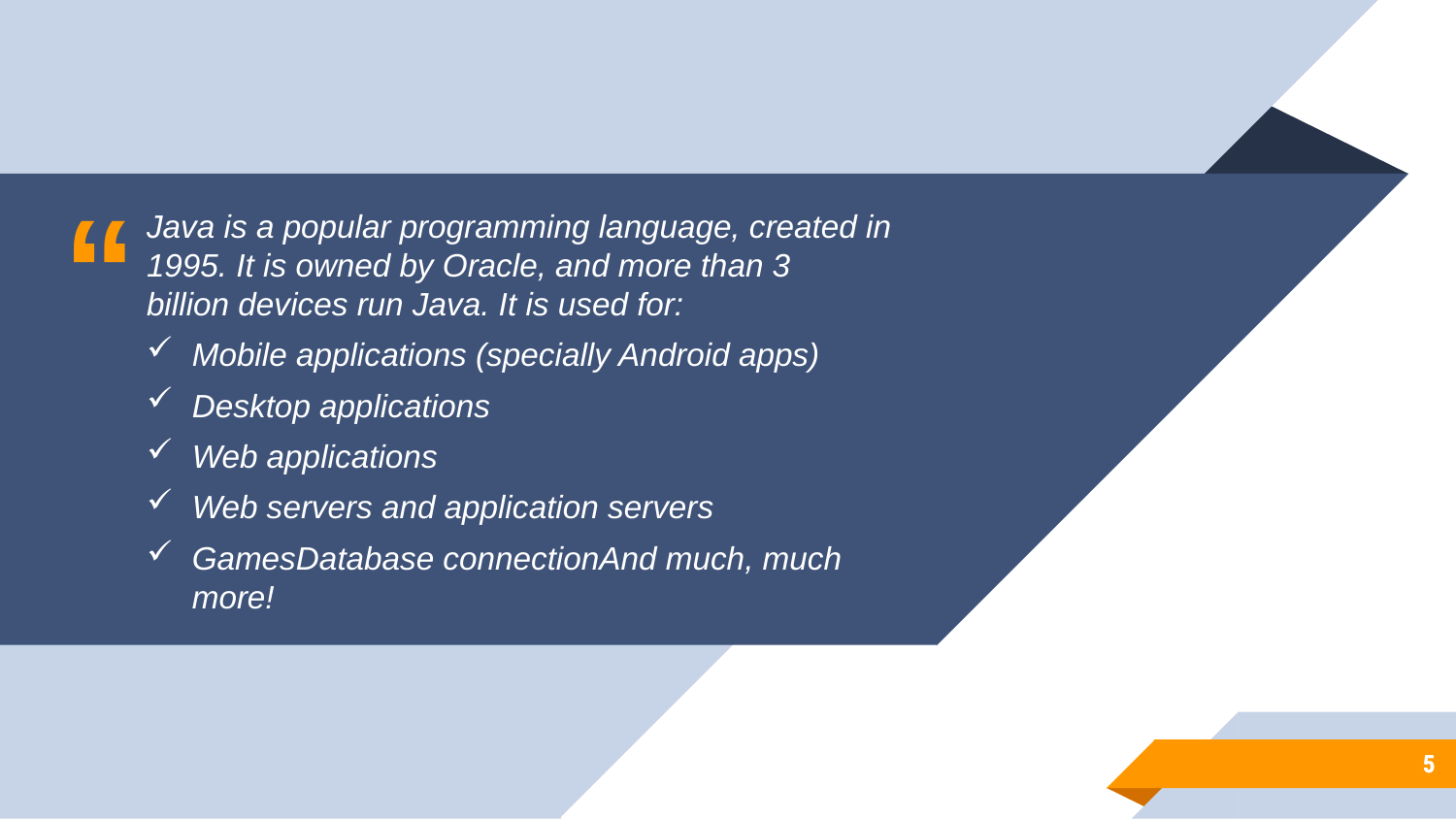

Java is a popular programming language, created in 1995. It is owned by Oracle, and more than 3 billion devices run Java. It is used for:
Mobile applications (specially Android apps)
Desktop applications
Web applications
Web servers and application servers
GamesDatabase connectionAnd much, much more!
5
5